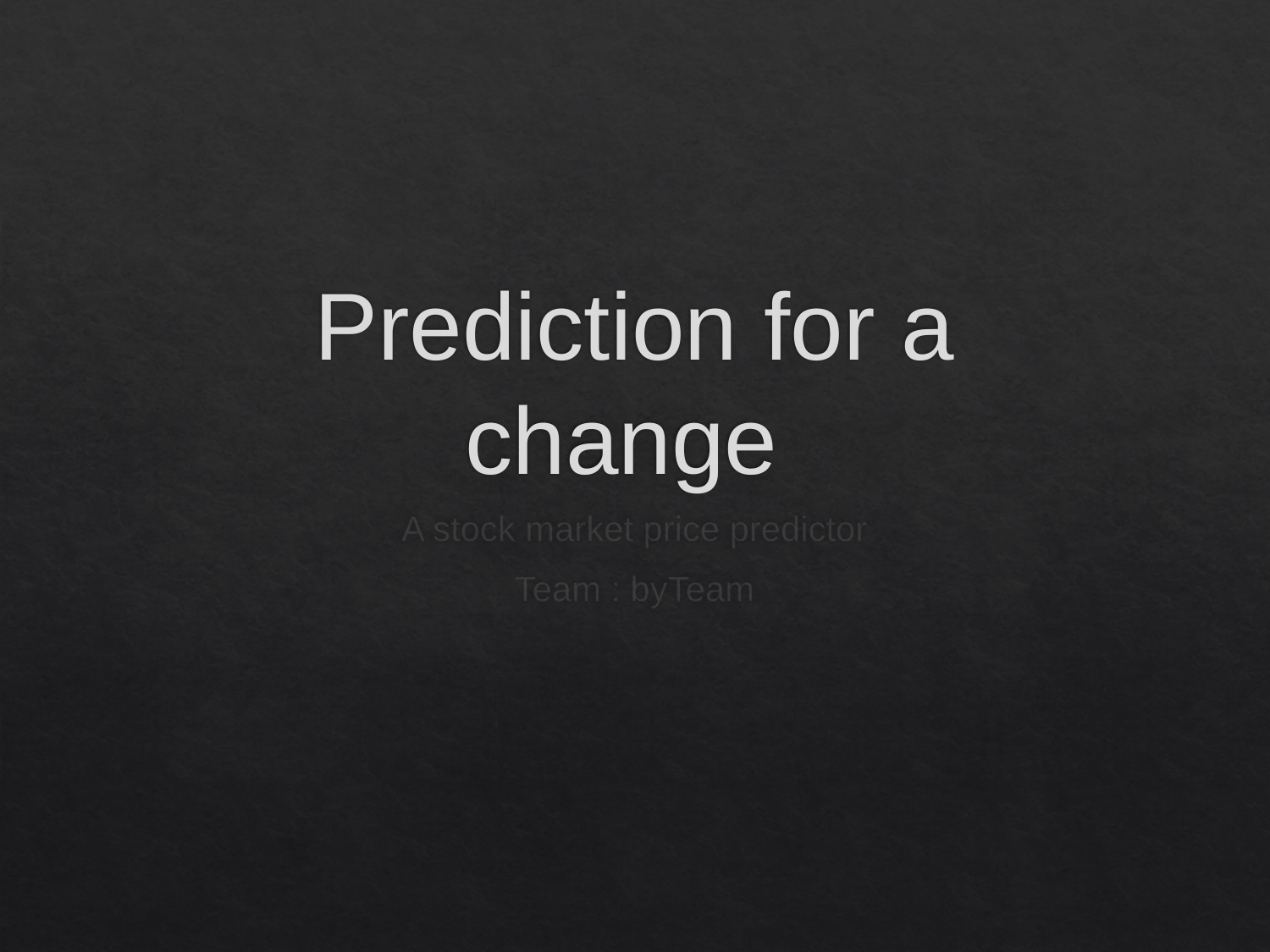

# Prediction for a change
A stock market price predictor
Team : byTeam